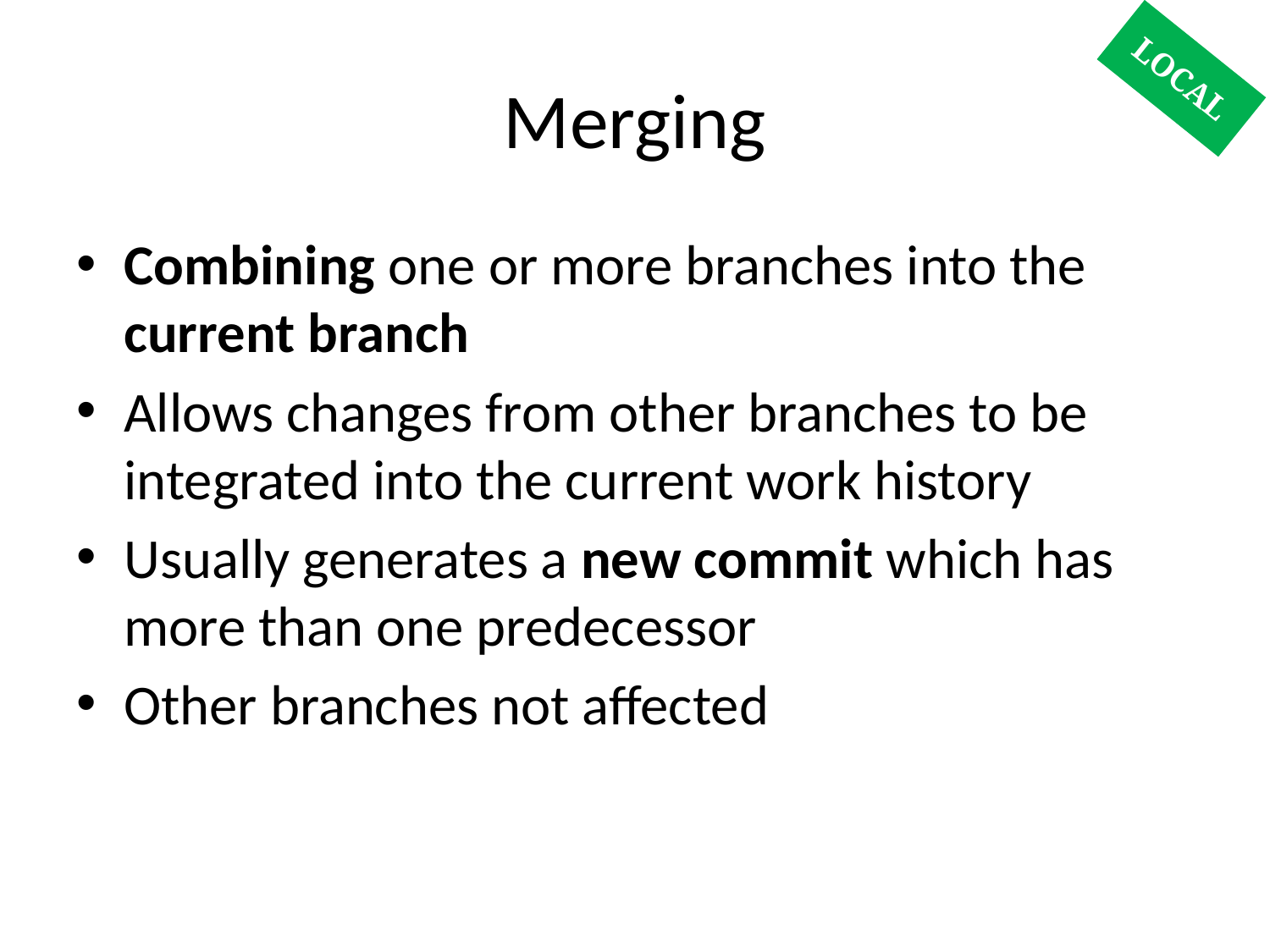

# Merging
LOCAL
Combining one or more branches into the current branch
Allows changes from other branches to be integrated into the current work history
Usually generates a new commit which has more than one predecessor
Other branches not affected